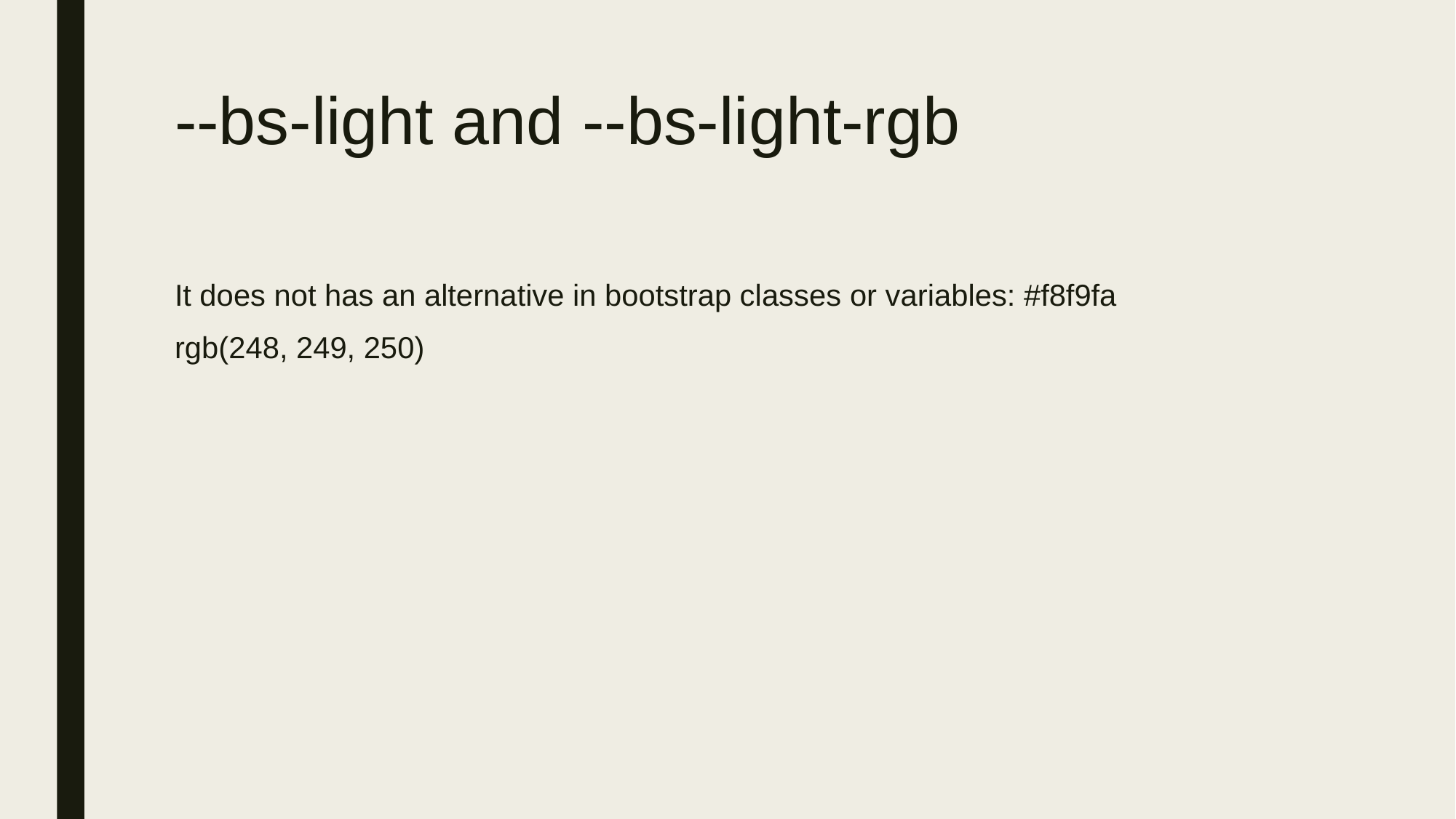

# --bs-light and --bs-light-rgb
It does not has an alternative in bootstrap classes or variables: #f8f9fa
rgb(248, 249, 250)